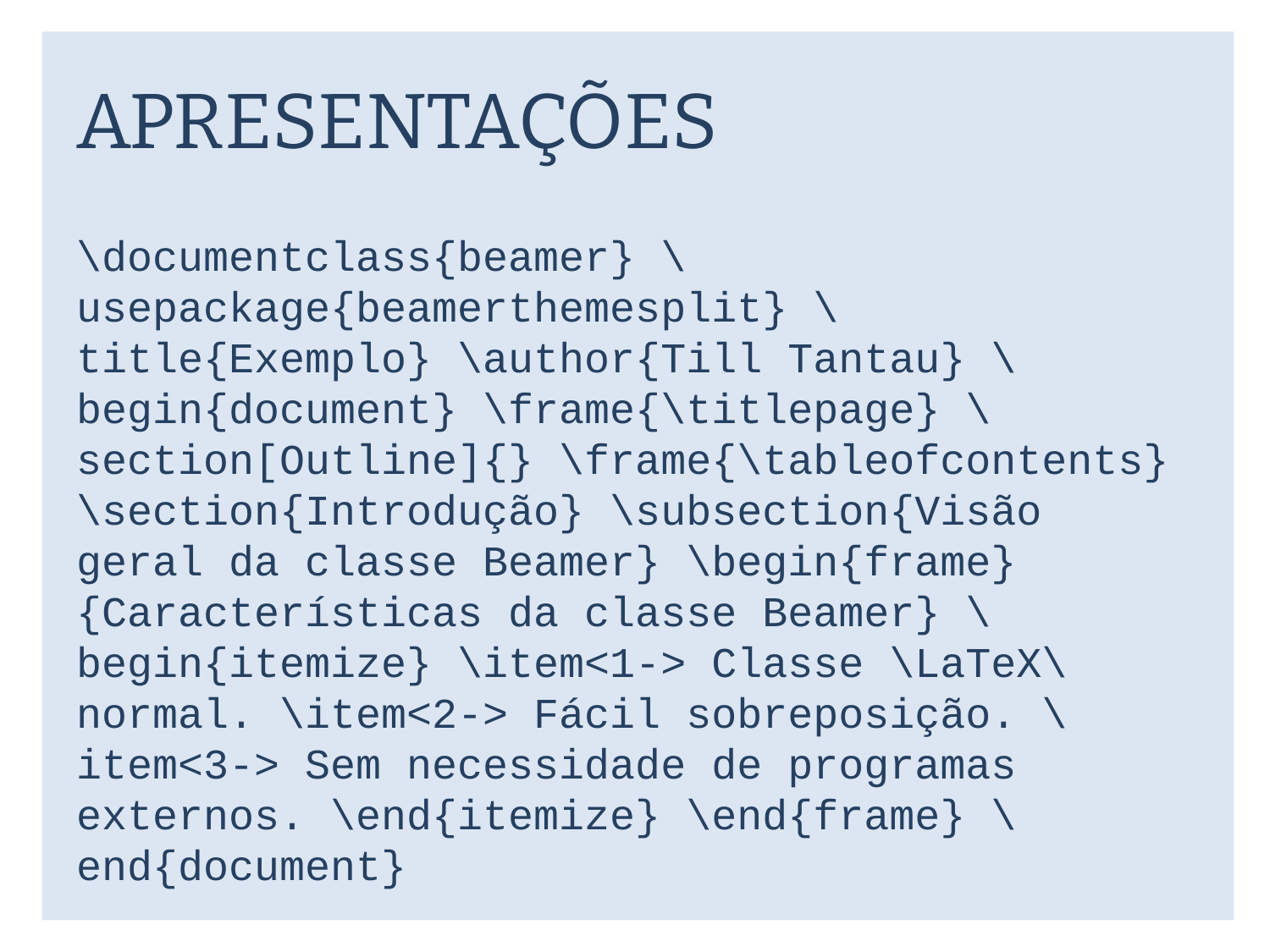

# APRESENTAÇÕES
\documentclass{beamer} \usepackage{beamerthemesplit} \title{Exemplo} \author{Till Tantau} \begin{document} \frame{\titlepage} \section[Outline]{} \frame{\tableofcontents} \section{Introdução} \subsection{Visão geral da classe Beamer} \begin{frame}{Características da classe Beamer} \begin{itemize} \item<1-> Classe \LaTeX\ normal. \item<2-> Fácil sobreposição. \item<3-> Sem necessidade de programas externos. \end{itemize} \end{frame} \end{document}